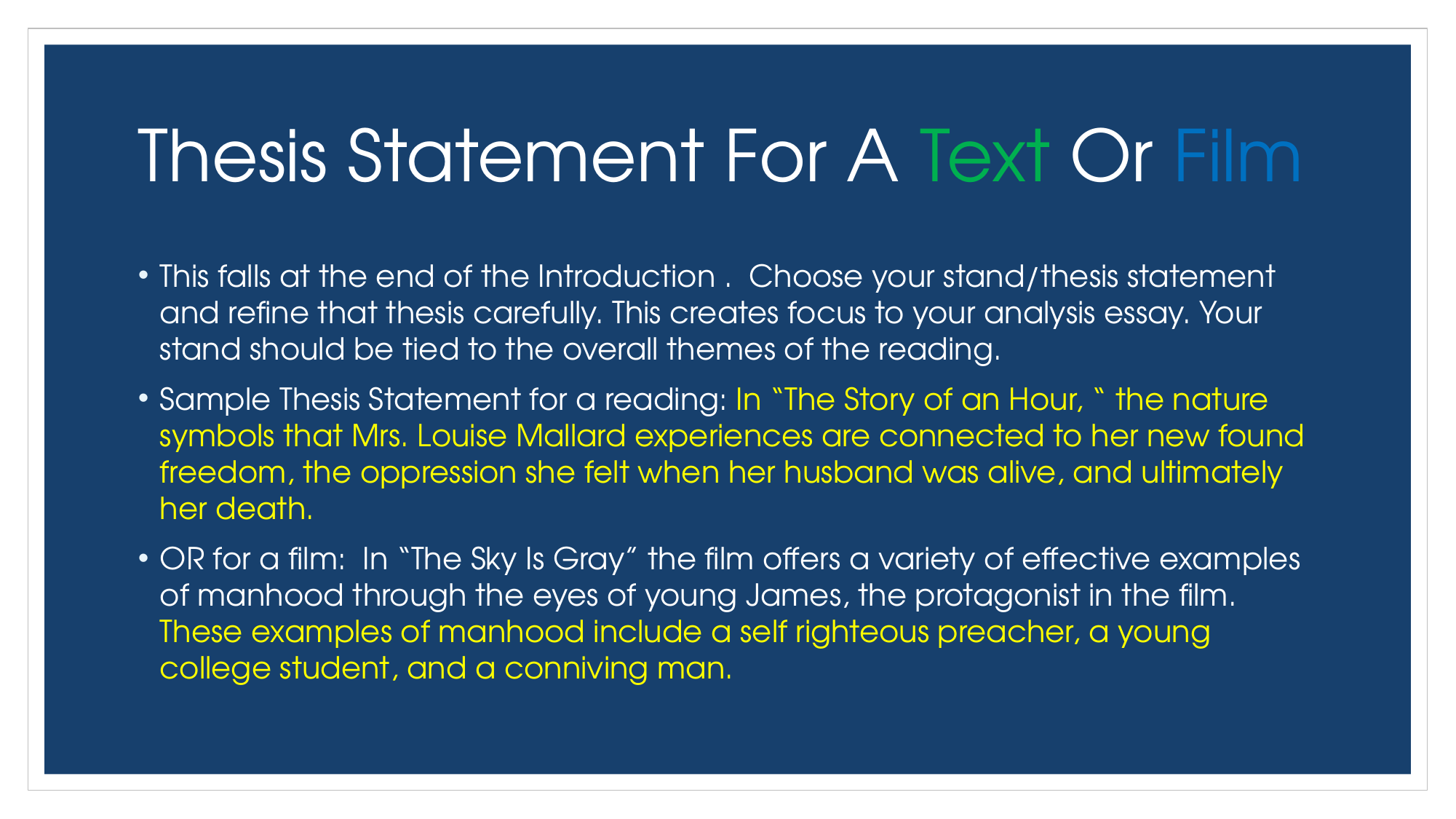

# Thesis Statement For A Text Or Film
This falls at the end of the Introduction .  Choose your stand/thesis statement and refine that thesis carefully. This creates focus to your analysis essay. Your stand should be tied to the overall themes of the reading.
Sample Thesis Statement for a reading: In “The Story of an Hour, “ the nature symbols that Mrs. Louise Mallard experiences are connected to her new found freedom, the oppression she felt when her husband was alive, and ultimately her death.
OR for a film:  In “The Sky Is Gray” the film offers a variety of effective examples of manhood through the eyes of young James, the protagonist in the film. These examples of manhood include a self righteous preacher, a young college student, and a conniving man.